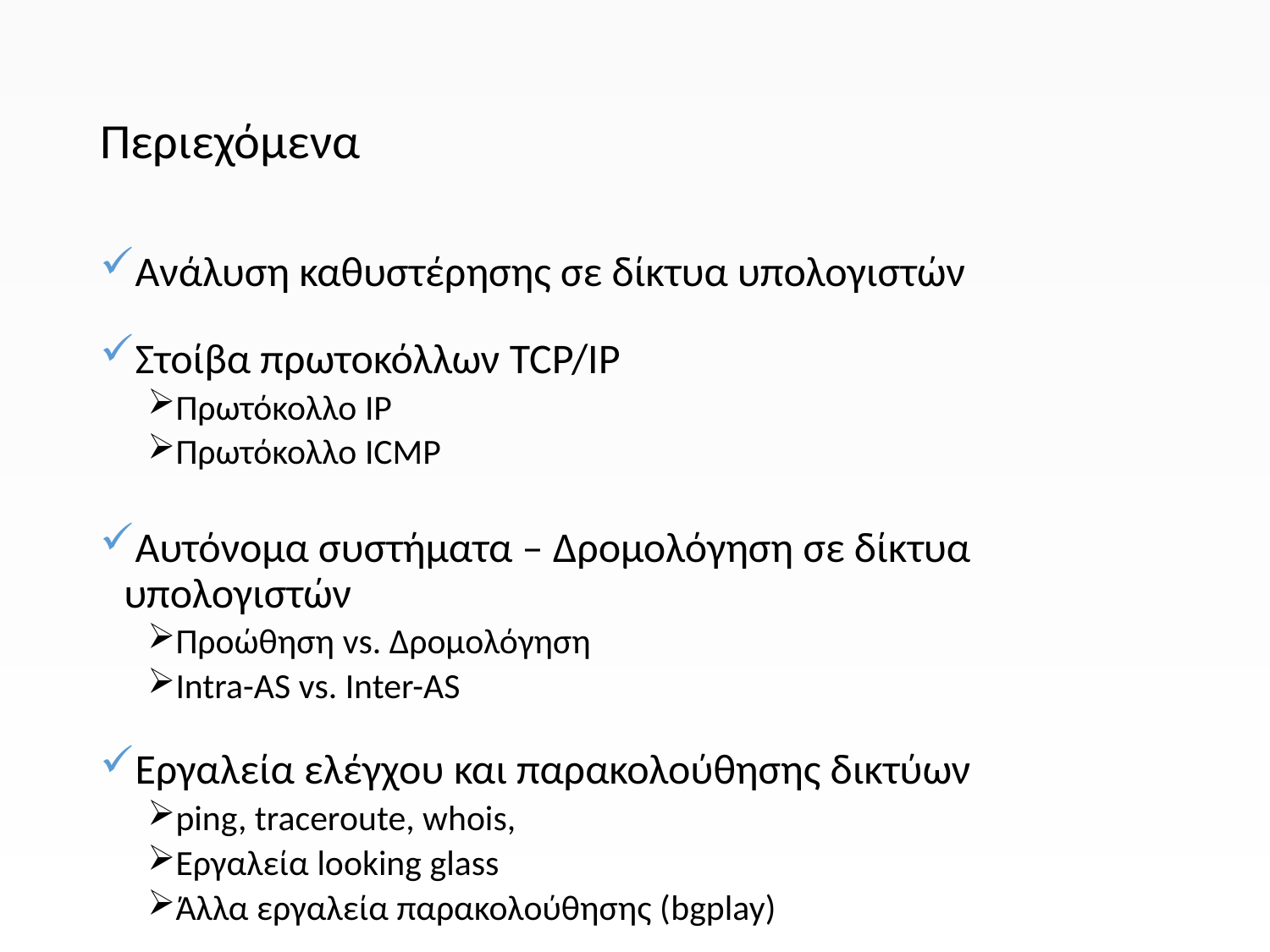

# Περιεχόμενα
Ανάλυση καθυστέρησης σε δίκτυα υπολογιστών

Στοίβα πρωτοκόλλων TCP/IP
Πρωτόκολλο IP
Πρωτόκολλο ICMP

Αυτόνομα συστήματα – Δρομολόγηση σε δίκτυα υπολογιστών
Προώθηση vs. Δρομολόγηση
Intra-AS vs. Inter-AS

Εργαλεία ελέγχου και παρακολούθησης δικτύων
ping, traceroute, whois,
Εργαλεία looking glass
Άλλα εργαλεία παρακολούθησης (bgplay)
2